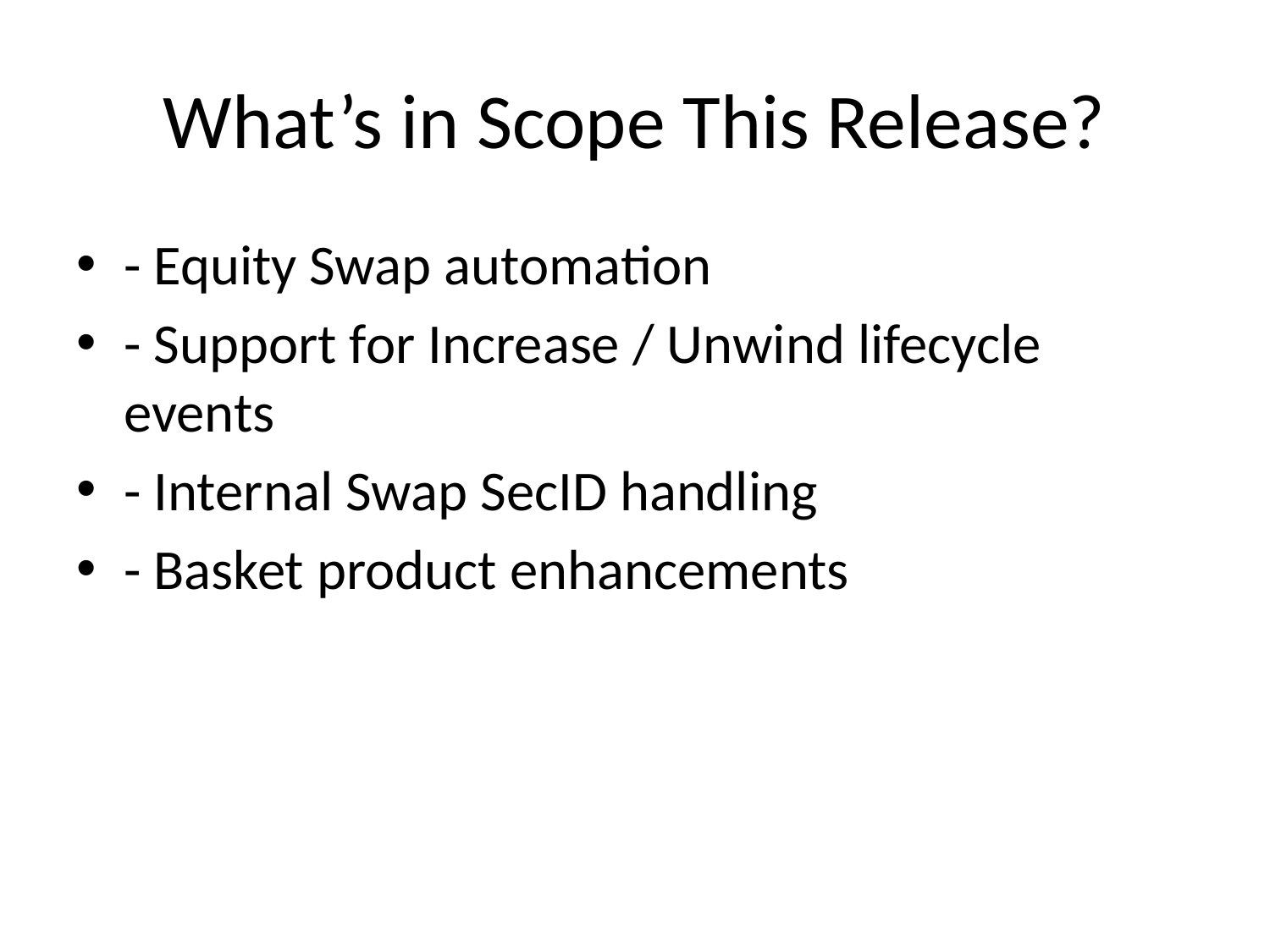

# What’s in Scope This Release?
- Equity Swap automation
- Support for Increase / Unwind lifecycle events
- Internal Swap SecID handling
- Basket product enhancements